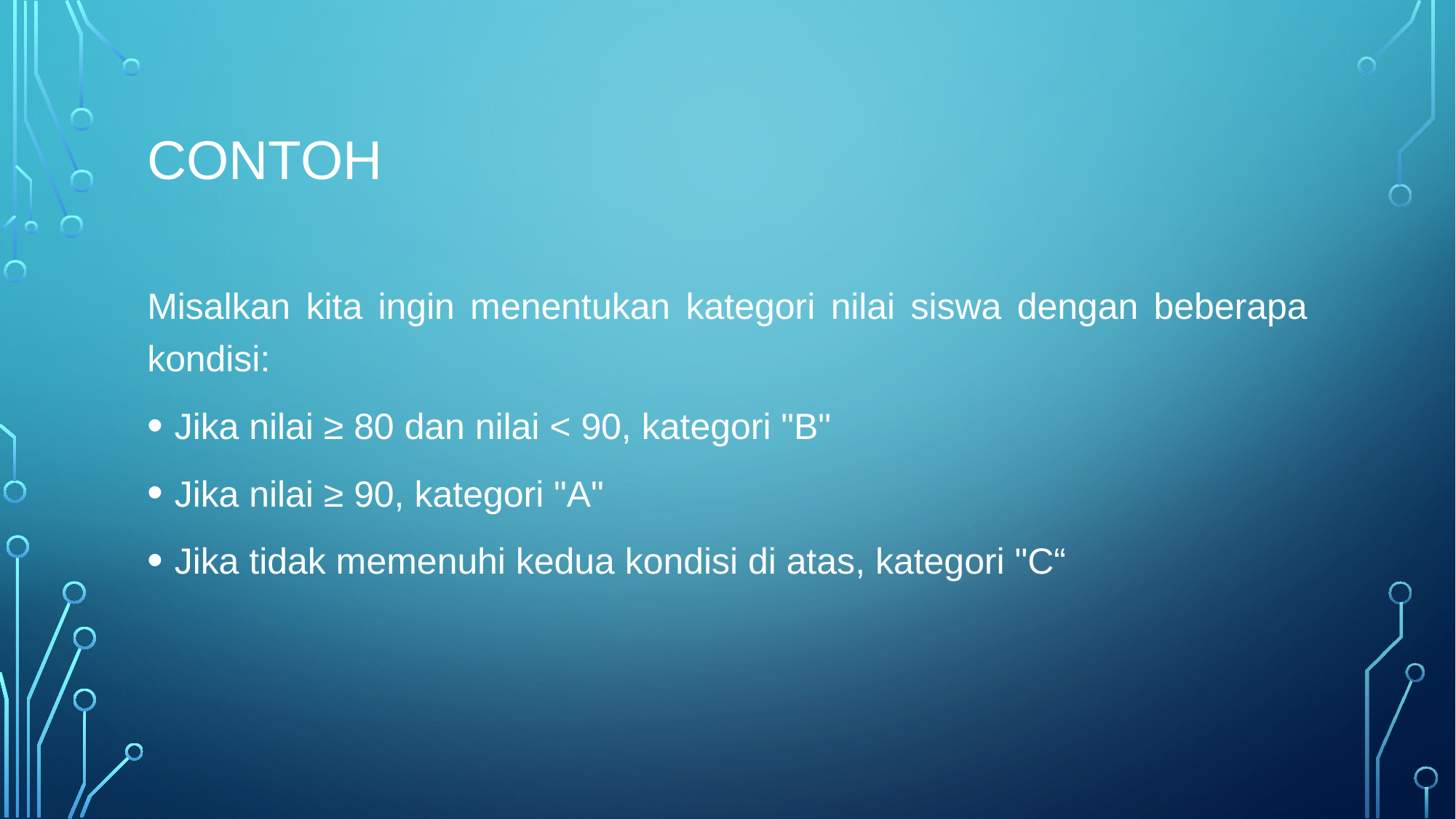

# contoh
Misalkan kita ingin menentukan kategori nilai siswa dengan beberapa kondisi:
Jika nilai ≥ 80 dan nilai < 90, kategori "B"
Jika nilai ≥ 90, kategori "A"
Jika tidak memenuhi kedua kondisi di atas, kategori "C“